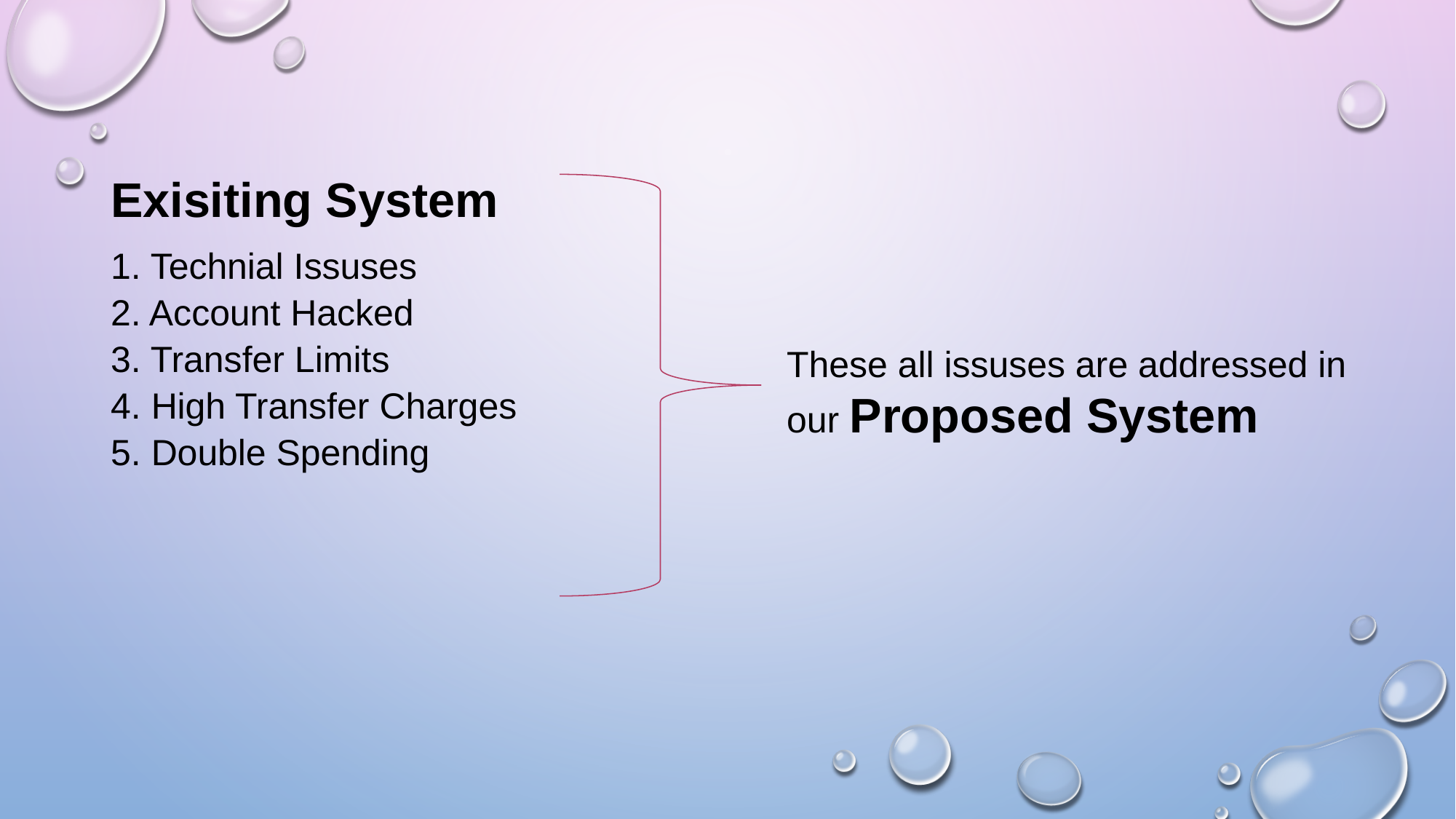

1. Technial Issuses
2. Account Hacked
3. Transfer Limits
4. High Transfer Charges
5. Double Spending

Exisiting System

These all issuses are addressed in our Proposed System